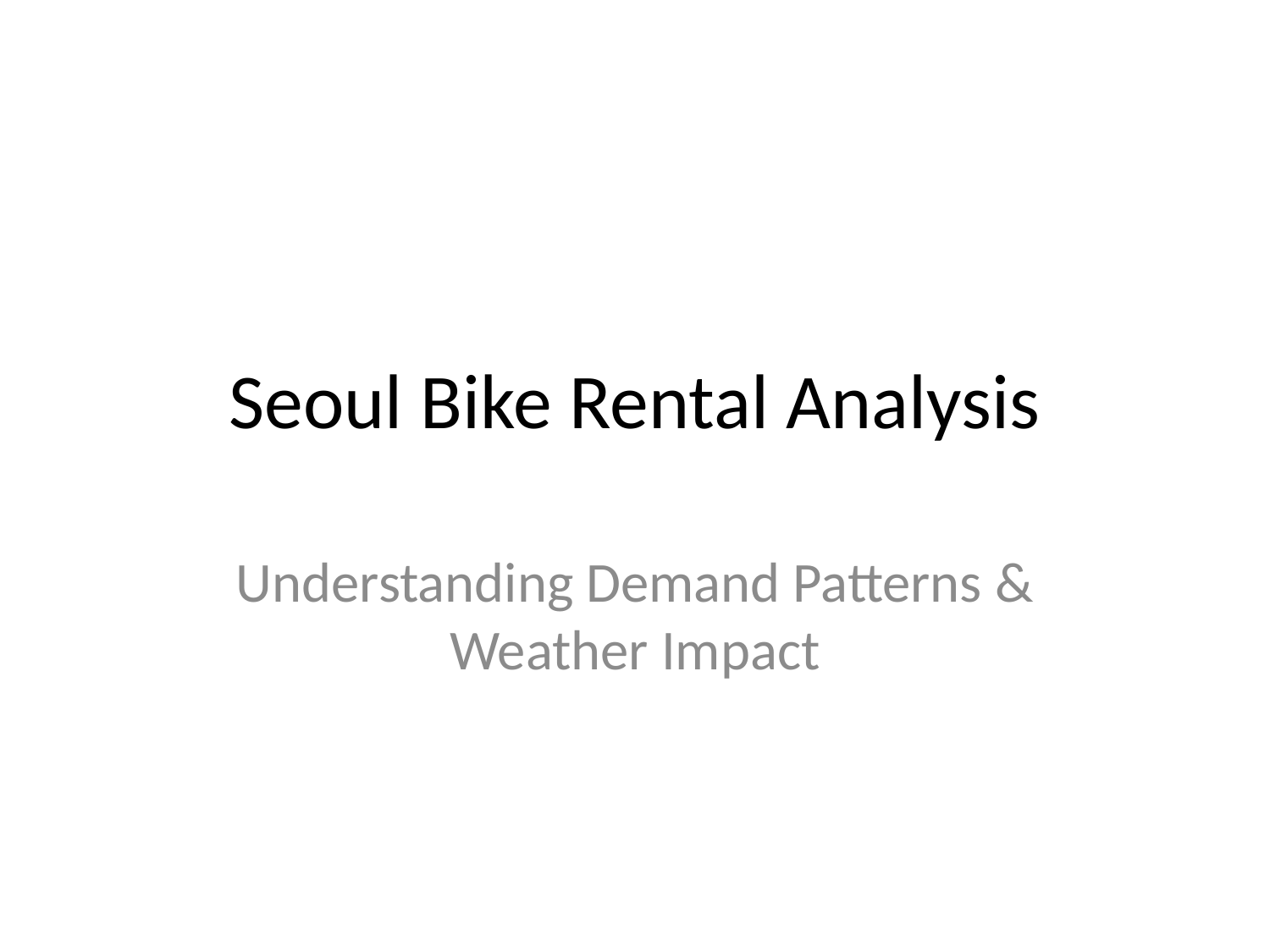

# Seoul Bike Rental Analysis
Understanding Demand Patterns & Weather Impact